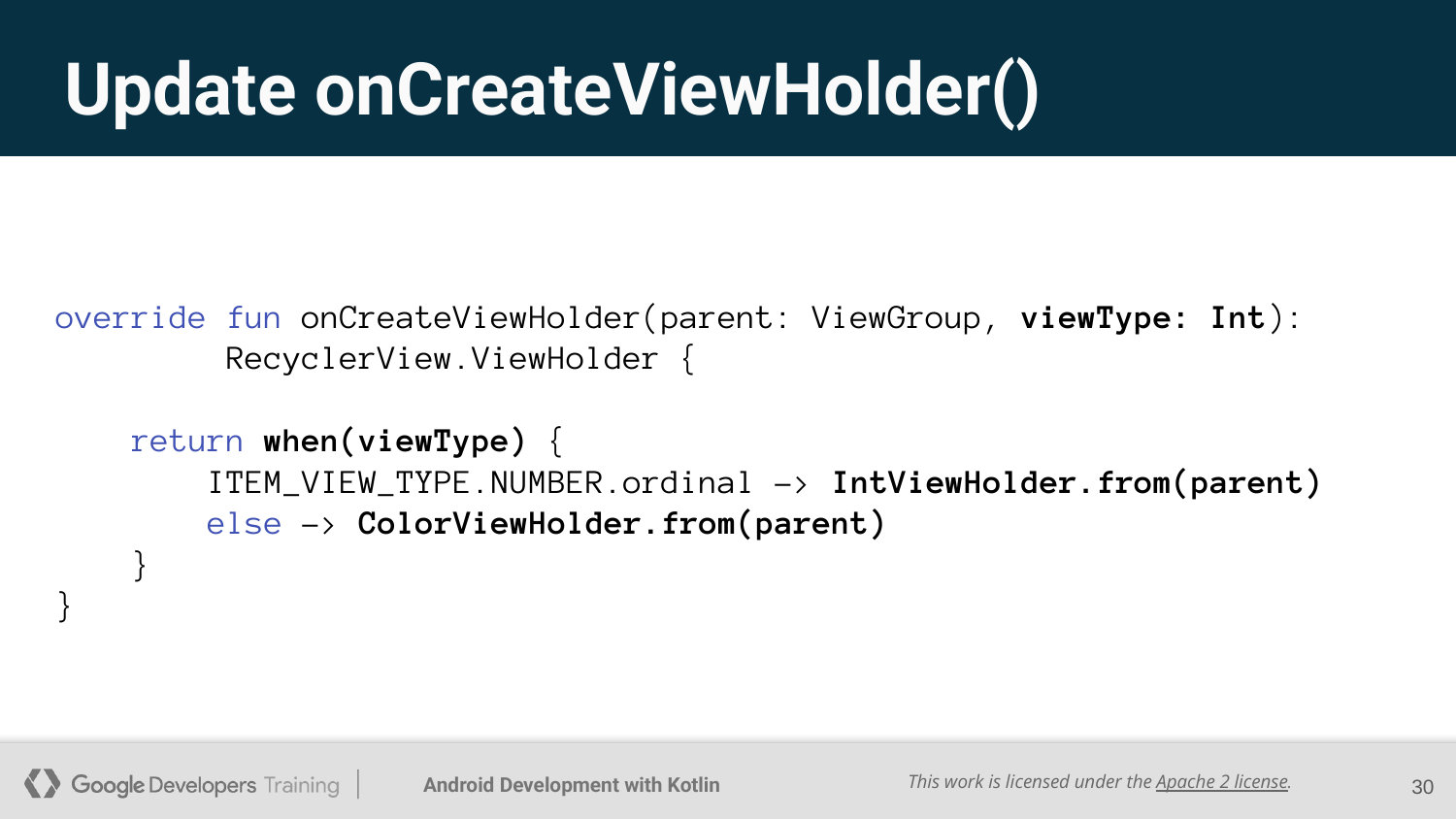

# Update onCreateViewHolder()
override fun onCreateViewHolder(parent: ViewGroup, viewType: Int):
         RecyclerView.ViewHolder {
    return when(viewType) {
        ITEM_VIEW_TYPE.NUMBER.ordinal -> IntViewHolder.from(parent)
        else -> ColorViewHolder.from(parent)
    }
}
30